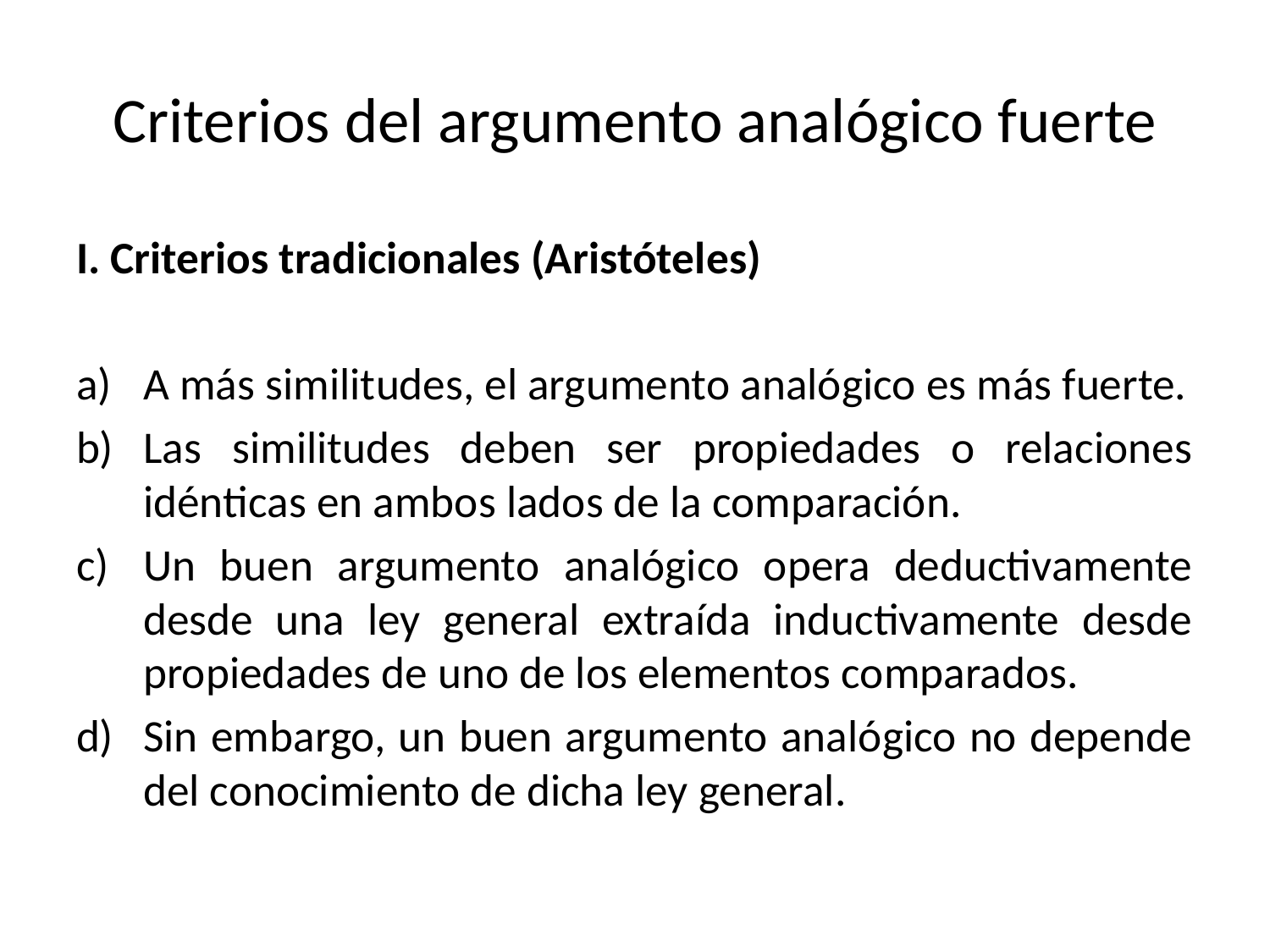

# Criterios del argumento analógico fuerte
I. Criterios tradicionales (Aristóteles)

A más similitudes, el argumento analógico es más fuerte.
Las similitudes deben ser propiedades o relaciones idénticas en ambos lados de la comparación.
Un buen argumento analógico opera deductivamente desde una ley general extraída inductivamente desde propiedades de uno de los elementos comparados.
Sin embargo, un buen argumento analógico no depende del conocimiento de dicha ley general.